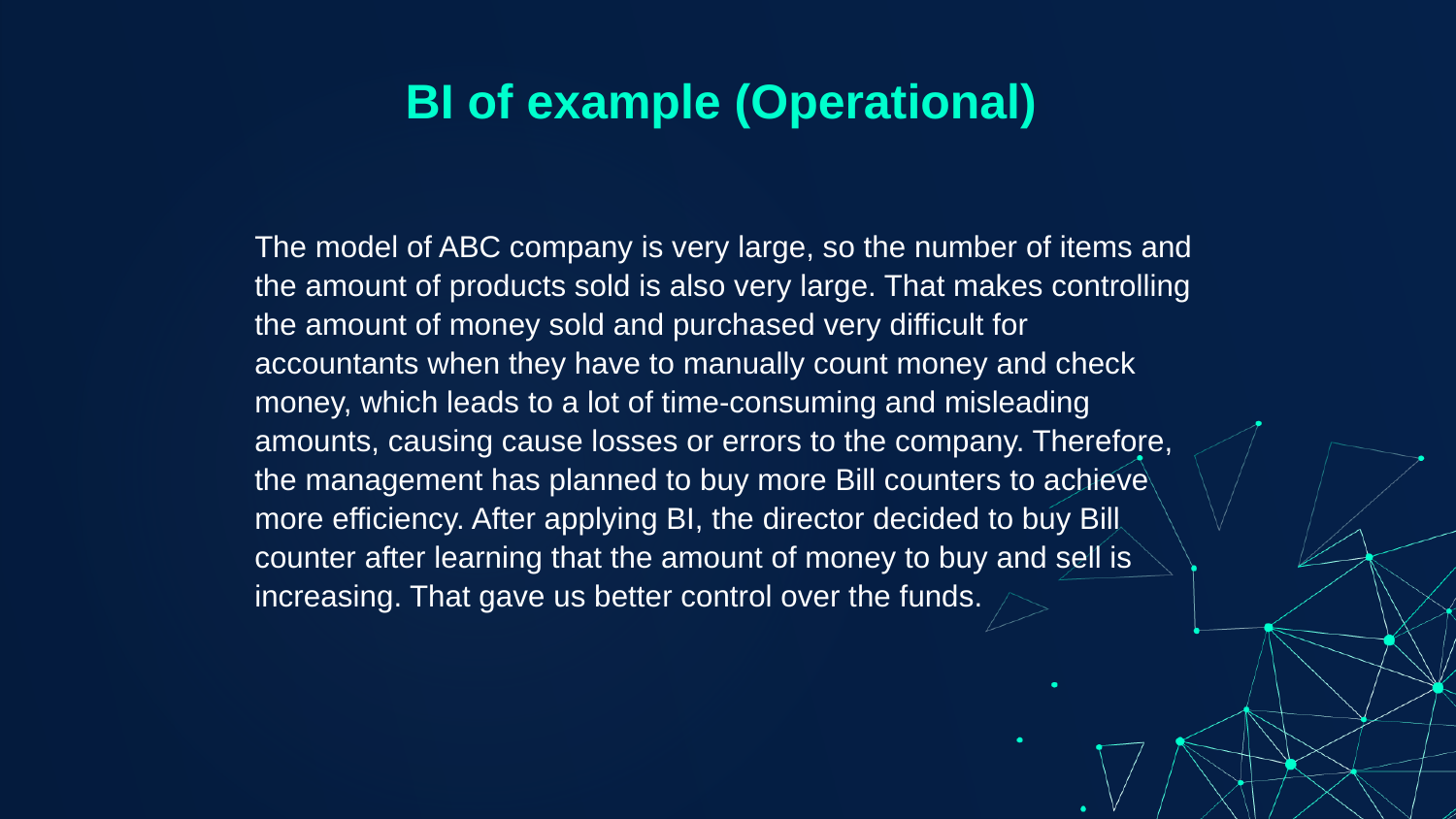

# BI of example (Operational)
The model of ABC company is very large, so the number of items and the amount of products sold is also very large. That makes controlling the amount of money sold and purchased very difficult for accountants when they have to manually count money and check money, which leads to a lot of time-consuming and misleading amounts, causing cause losses or errors to the company. Therefore, the management has planned to buy more Bill counters to achieve more efficiency. After applying BI, the director decided to buy Bill counter after learning that the amount of money to buy and sell is increasing. That gave us better control over the funds.